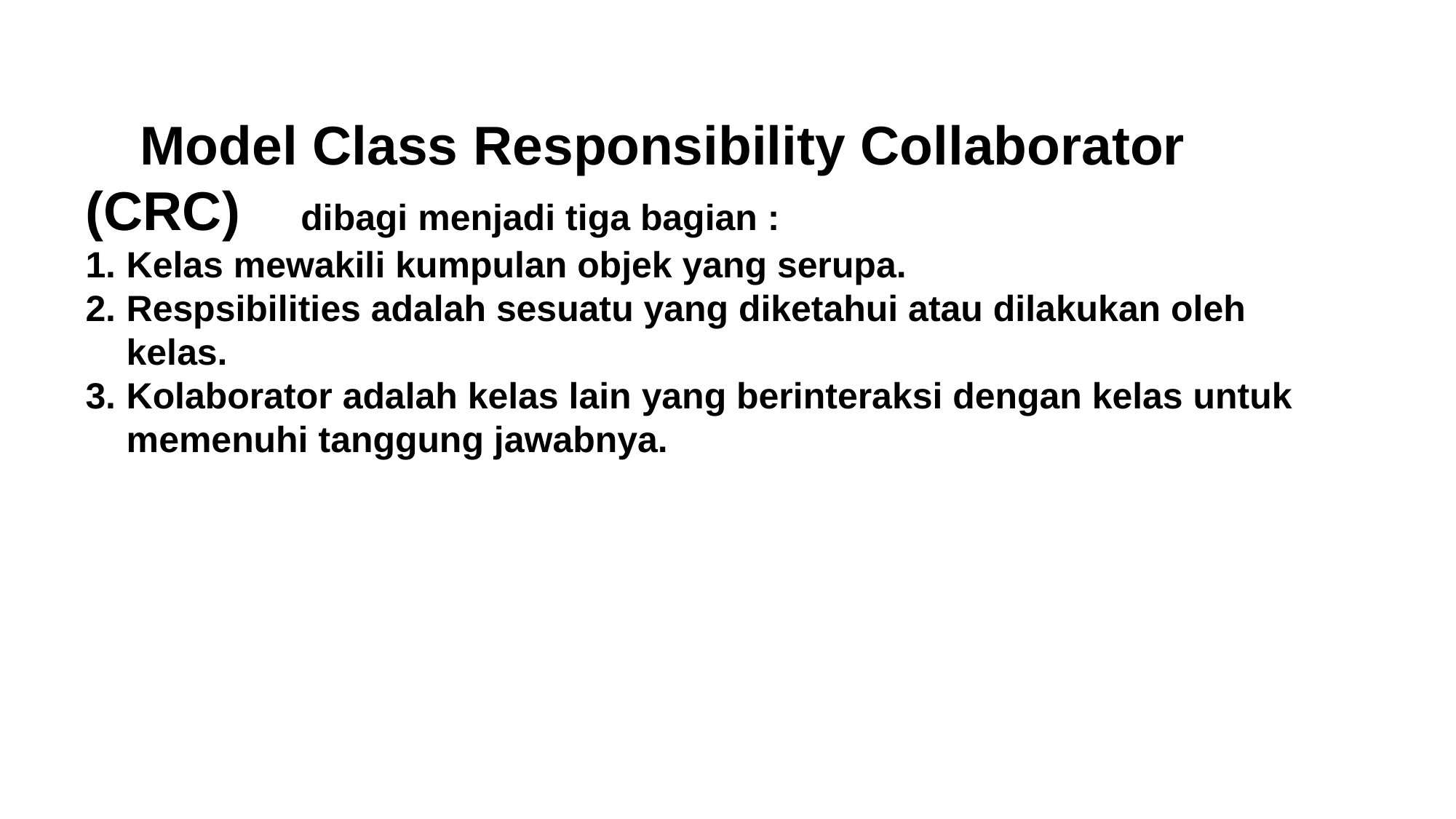

Model Class Responsibility Collaborator (CRC)    dibagi menjadi tiga bagian :
Kelas mewakili kumpulan objek yang serupa.
Respsibilities adalah sesuatu yang diketahui atau dilakukan oleh kelas.
Kolaborator adalah kelas lain yang berinteraksi dengan kelas untuk memenuhi tanggung jawabnya.